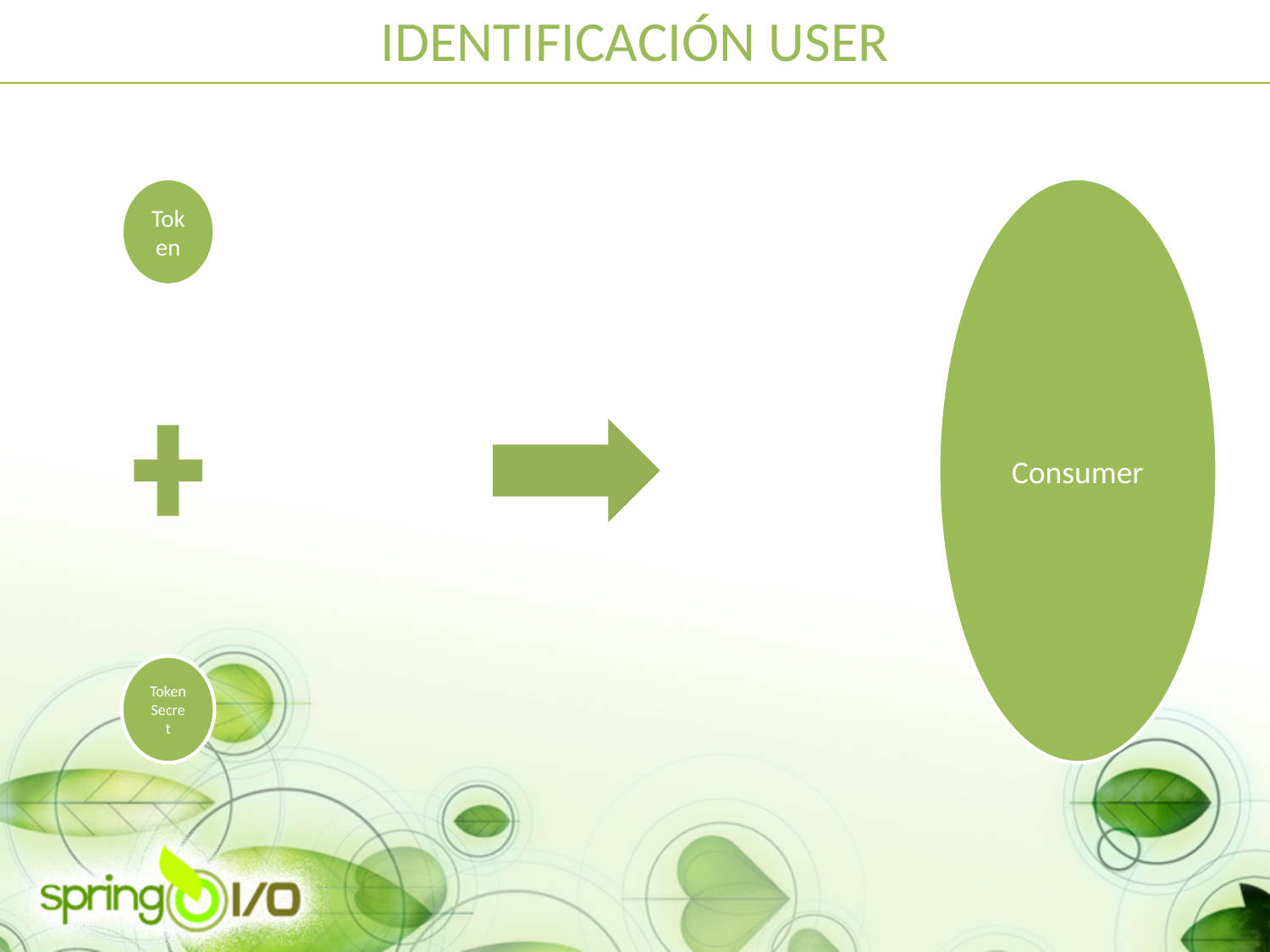

# IDENTIFICACIÓN USER
Token
Token Secret
Consumer